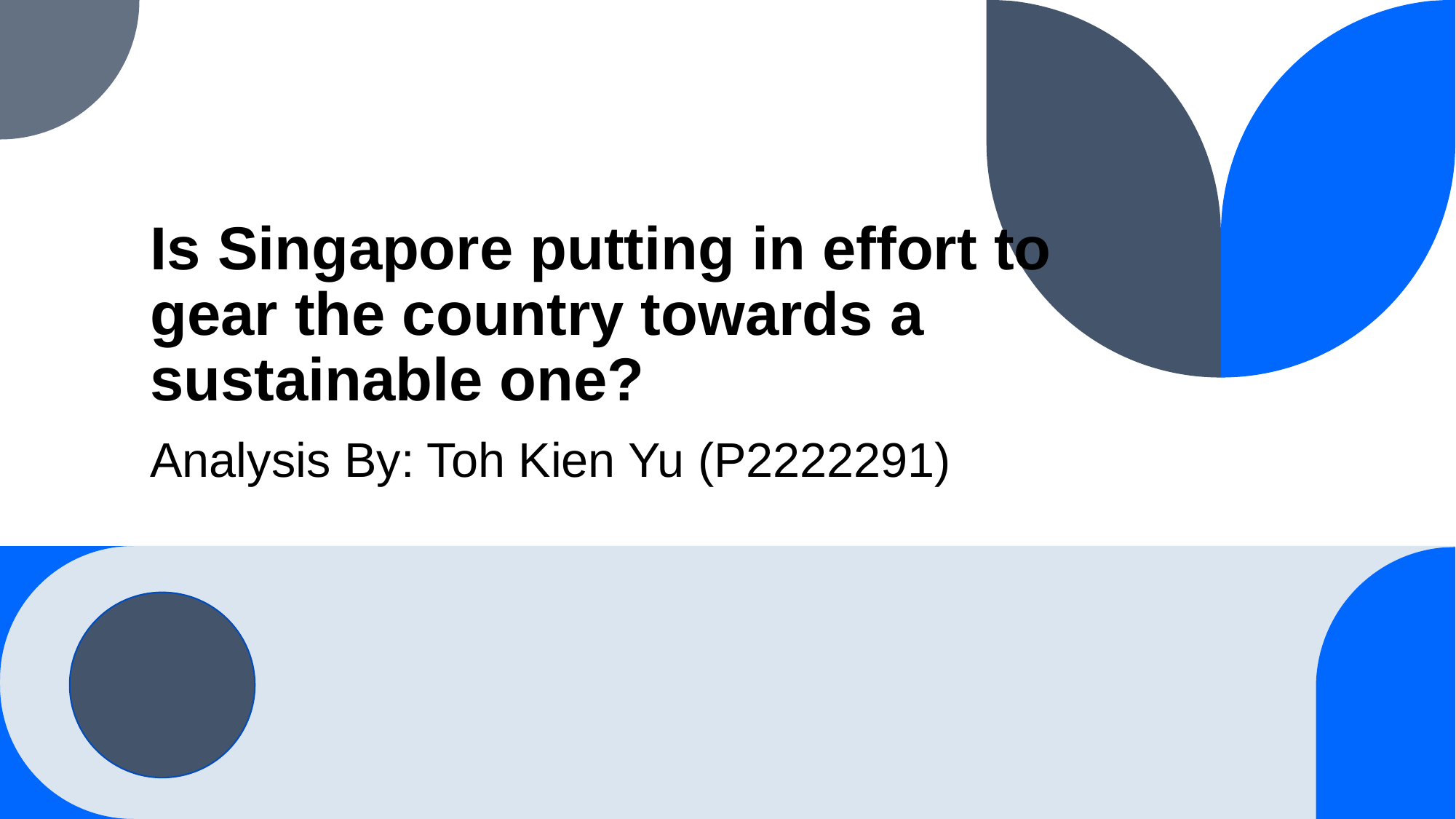

# Is Singapore putting in effort to gear the country towards a sustainable one?
Analysis By: Toh Kien Yu (P2222291)